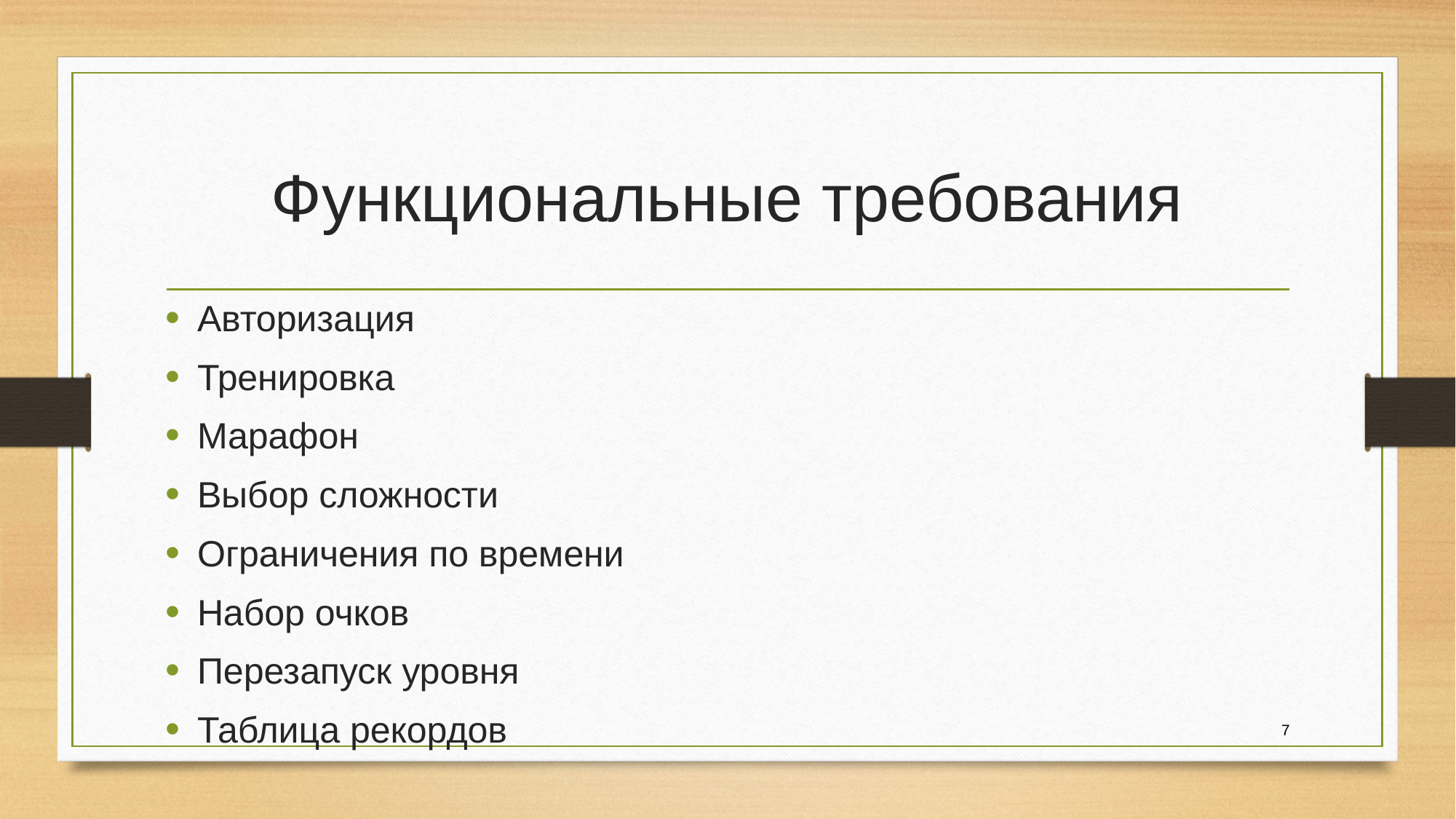

# Функциональные требования
Авторизация
Тренировка
Марафон
Выбор сложности
Ограничения по времени
Набор очков
Перезапуск уровня
Таблица рекордов
7